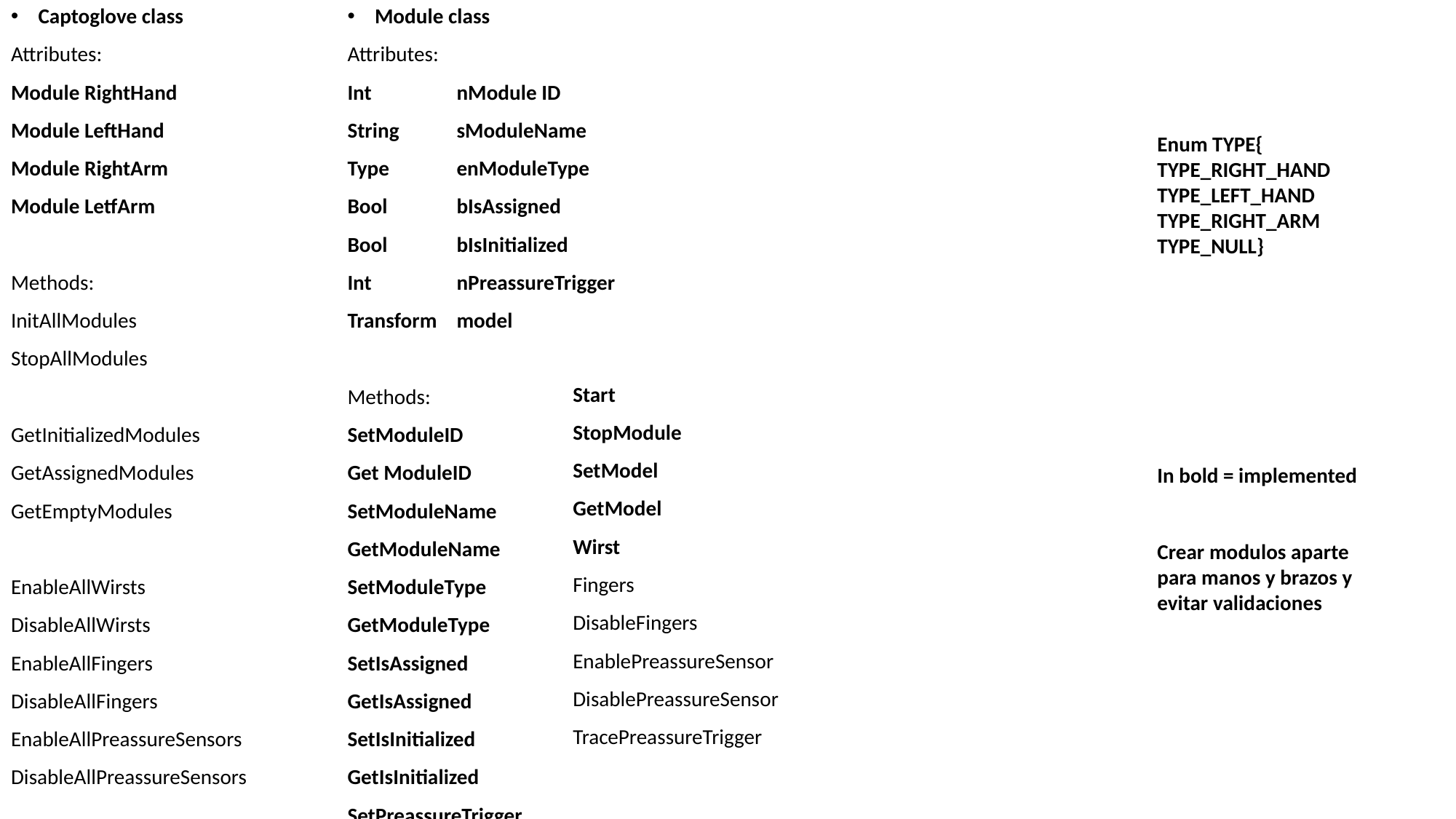

Module class
Attributes:
Int 	nModule ID
String 	sModuleName
Type 	enModuleType
Bool	bIsAssigned
Bool	bIsInitialized
Int	nPreassureTrigger
Transform	model

Methods:
SetModuleID
Get ModuleID
SetModuleName
GetModuleName
SetModuleType
GetModuleType
SetIsAssigned
GetIsAssigned
SetIsInitialized
GetIsInitialized
SetPreassureTrigger
GetPreassureTrigger

Captoglove class
Attributes:
Module RightHand
Module LeftHand
Module RightArm
Module LetfArm

Methods:
InitAllModules
StopAllModules

GetInitializedModules
GetAssignedModules
GetEmptyModules

EnableAllWirsts
DisableAllWirsts
EnableAllFingers
DisableAllFingers
EnableAllPreassureSensors
DisableAllPreassureSensors

Enum TYPE{
TYPE_RIGHT_HAND
TYPE_LEFT_HAND
TYPE_RIGHT_ARM
TYPE_NULL}

In bold = implemented

Crear modulos aparte para manos y brazos y evitar validaciones
Start
StopModule
SetModel
GetModel
Wirst
Fingers
DisableFingers
EnablePreassureSensor
DisablePreassureSensor
TracePreassureTrigger